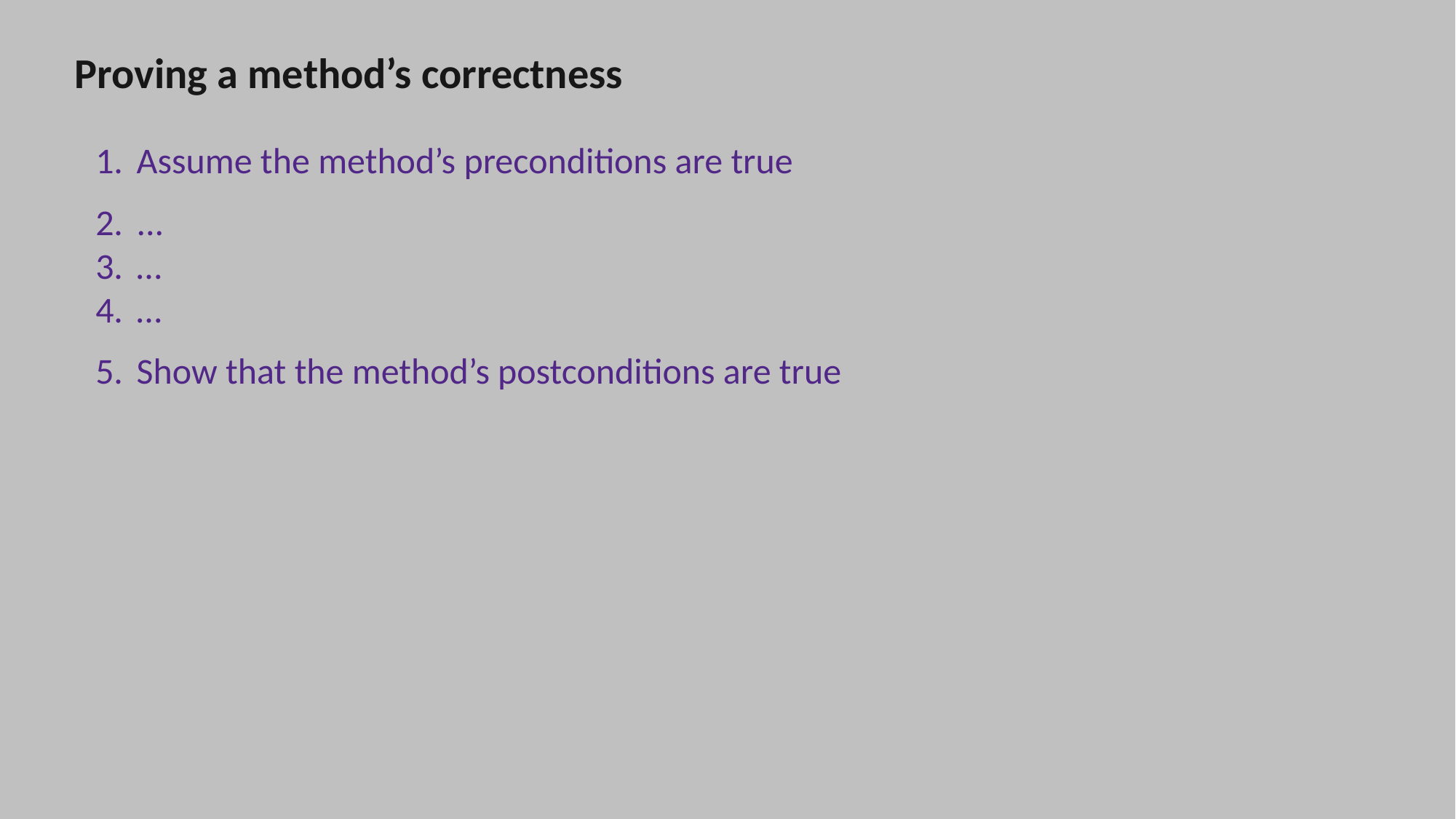

Proving a method’s correctness
Assume the method’s preconditions are true

...
…
…

Show that the method’s postconditions are true